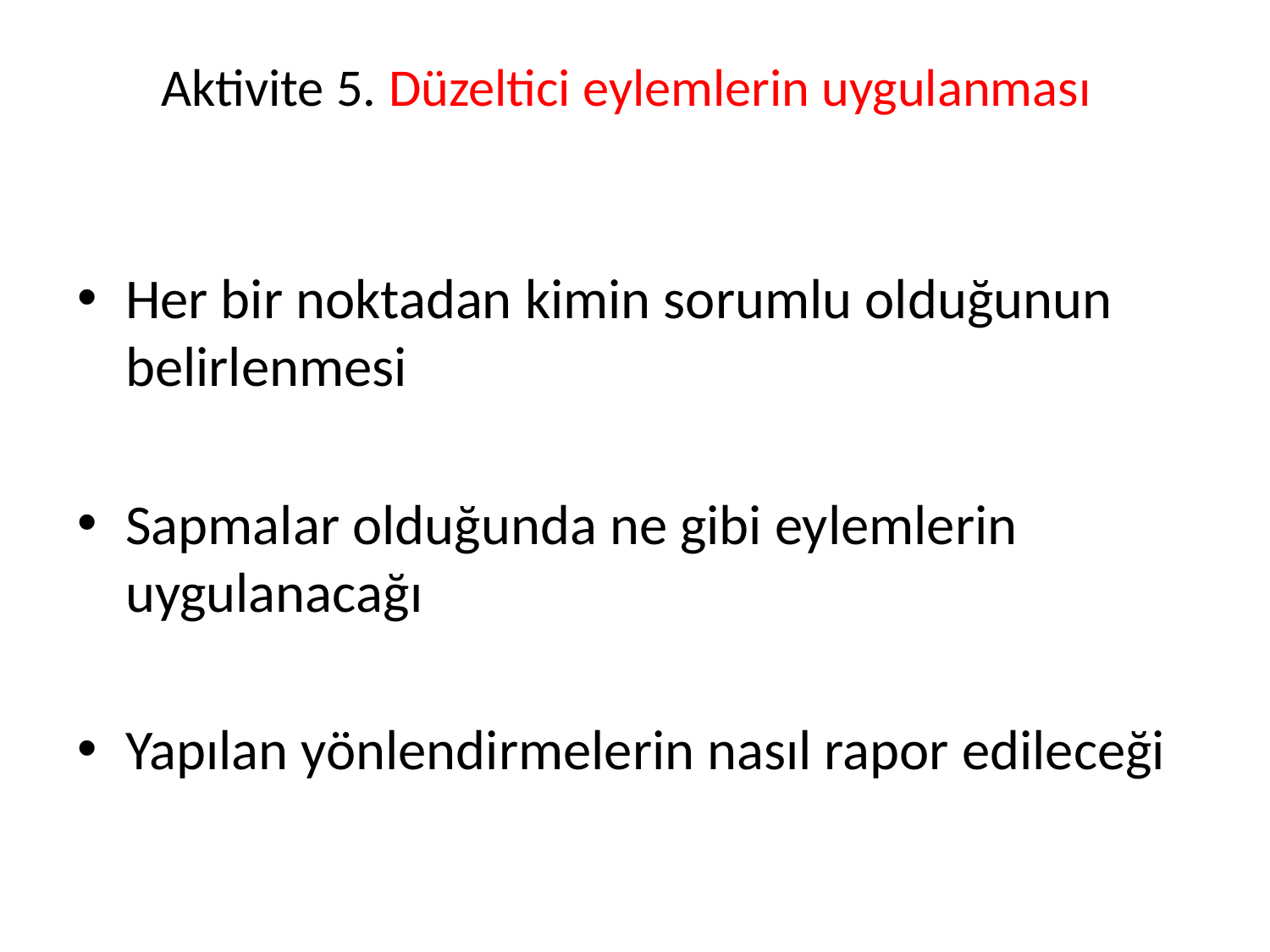

# Aktivite 5. Düzeltici eylemlerin uygulanması
Her bir noktadan kimin sorumlu olduğunun belirlenmesi

Sapmalar olduğunda ne gibi eylemlerin uygulanacağı

Yapılan yönlendirmelerin nasıl rapor edileceği